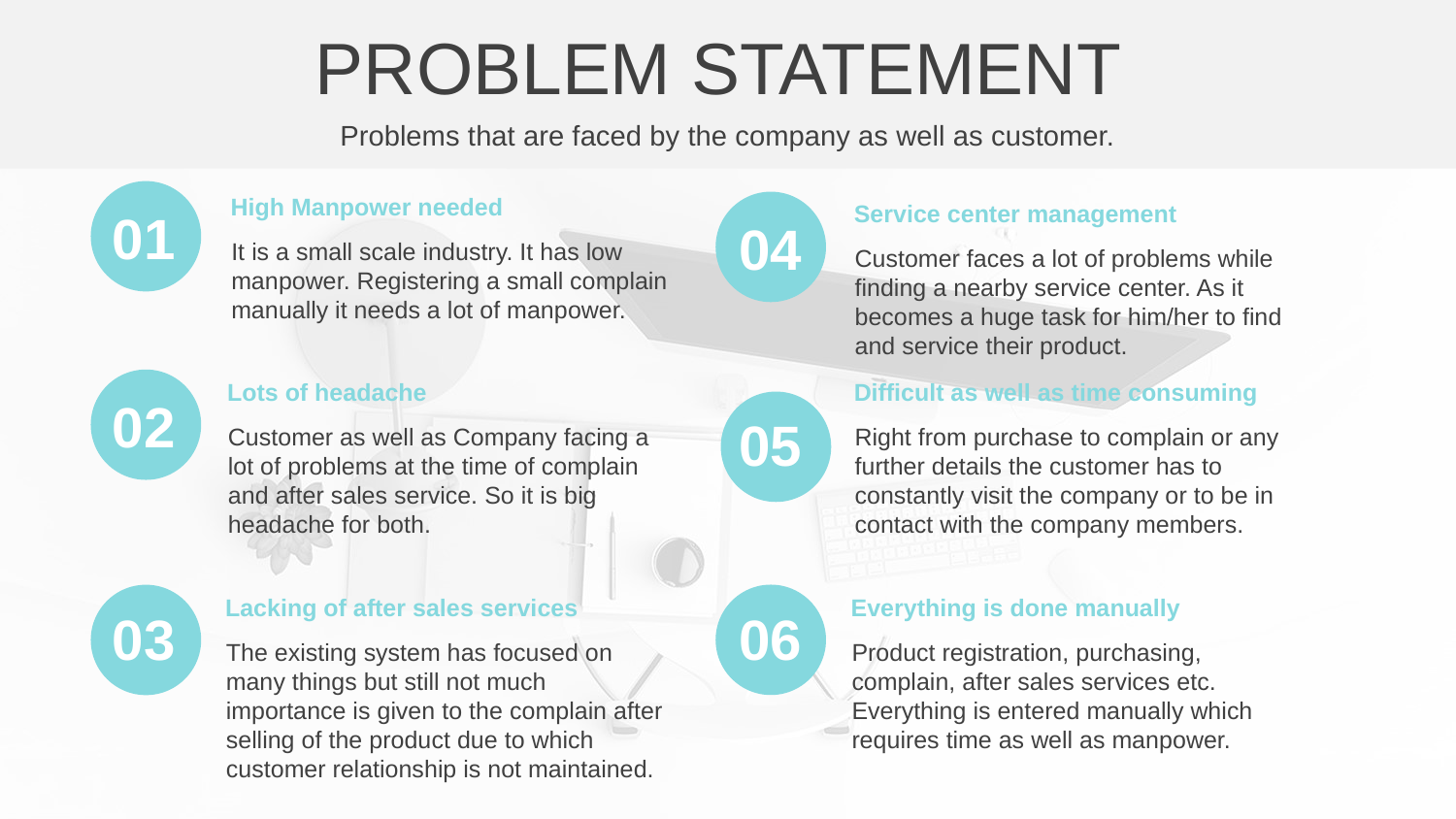

PROBLEM STATEMENT
Problems that are faced by the company as well as customer.

High Manpower needed
It is a small scale industry. It has low manpower. Registering a small complain manually it needs a lot of manpower.

Service center management
Customer faces a lot of problems while finding a nearby service center. As it becomes a huge task for him/her to find and service their product.

01
04

Lots of headache
Customer as well as Company facing a lot of problems at the time of complain and after sales service. So it is big headache for both.
Difficult as well as time consuming
Right from purchase to complain or any further details the customer has to constantly visit the company or to be in contact with the company members.
02

05

Lacking of after sales services

The existing system has focused on many things but still not much importance is given to the complain after selling of the product due to which customer relationship is not maintained.
Everything is done manually
Product registration, purchasing, complain, after sales services etc. Everything is entered manually which requires time as well as manpower.
06
03